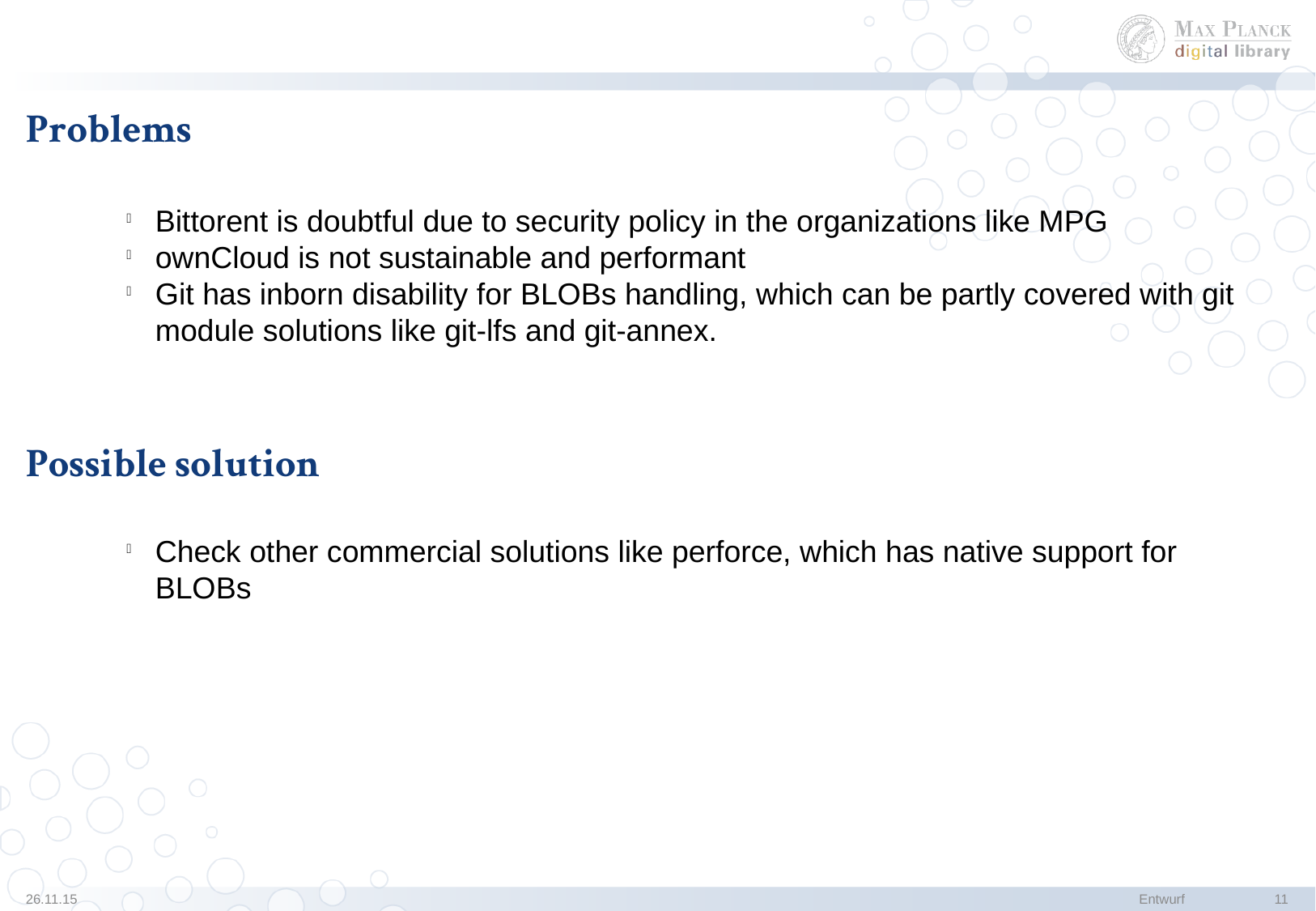

Problems
Bittorent is doubtful due to security policy in the organizations like MPG
ownCloud is not sustainable and performant
Git has inborn disability for BLOBs handling, which can be partly covered with git module solutions like git-lfs and git-annex.

Possible solution
Check other commercial solutions like perforce, which has native support for BLOBs

26.11.15
Entwurf
11